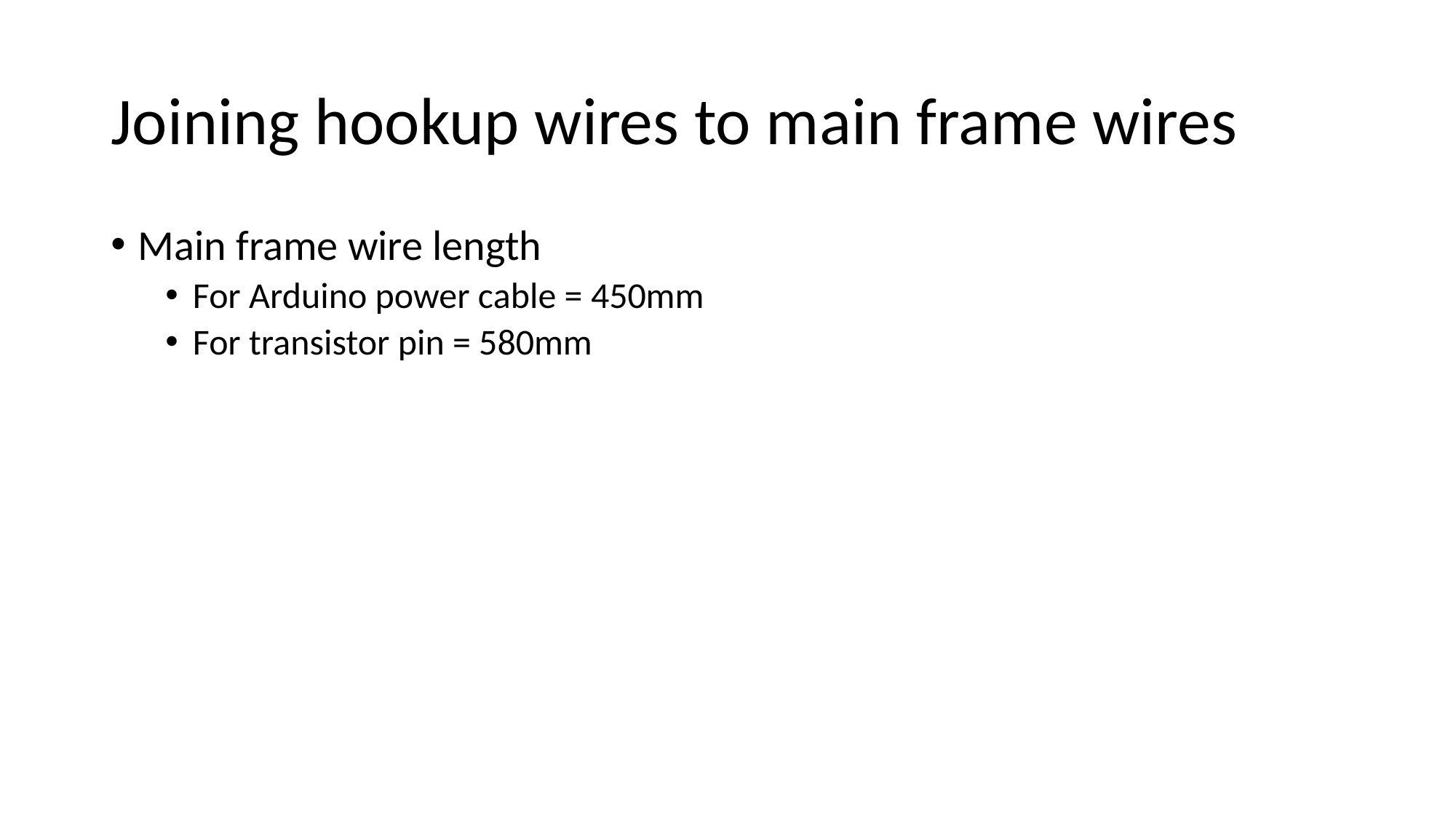

# Joining hookup wires to main frame wires
Main frame wire length
For Arduino power cable = 450mm
For transistor pin = 580mm